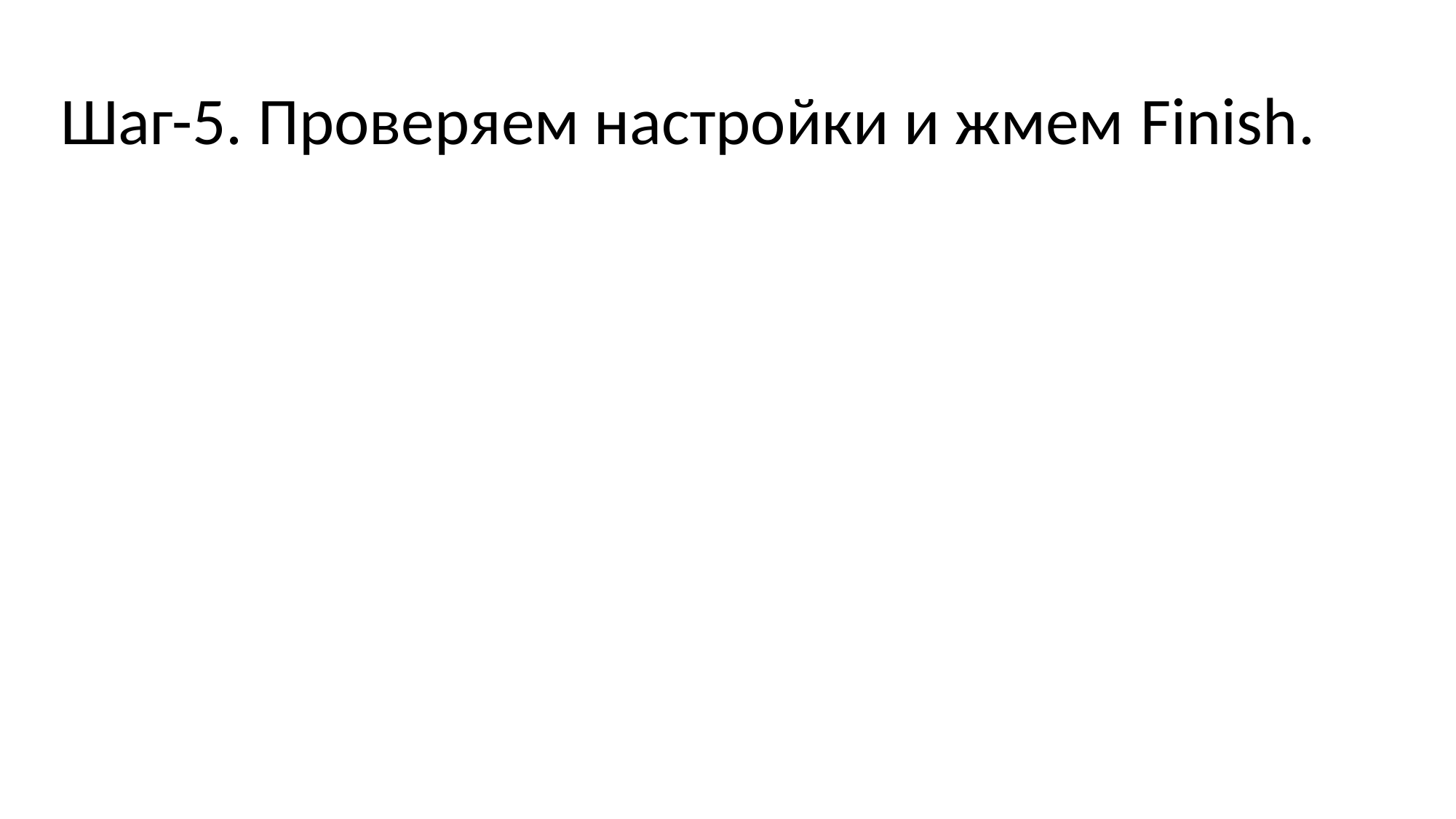

# Шаг-5. Проверяем настройки и жмем Finish.